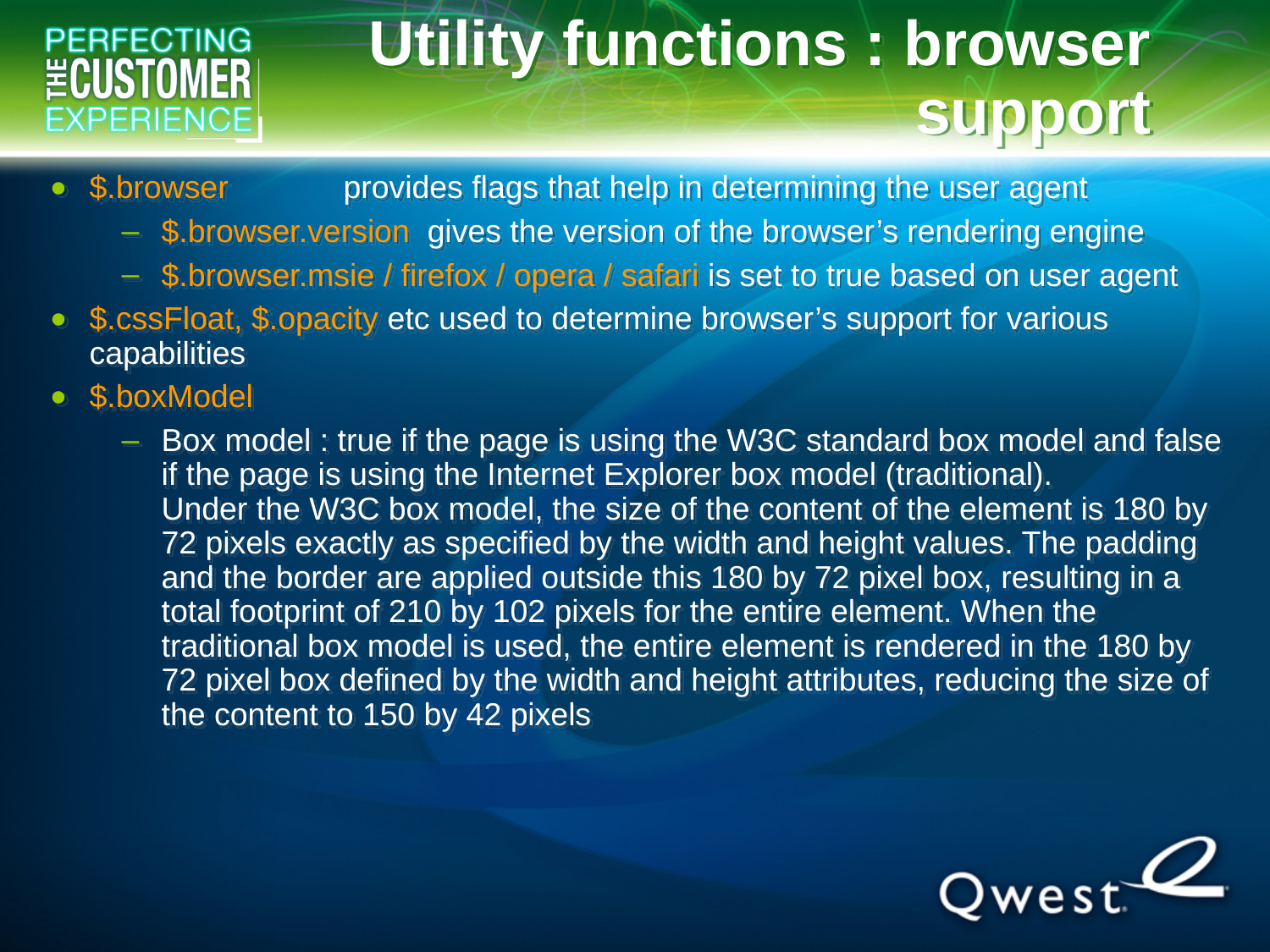

# Utility functions : browser support
$.browser	provides flags that help in determining the user agent
$.browser.version  gives the version of the browser’s rendering engine
$.browser.msie / firefox / opera / safari is set to true based on user agent
$.cssFloat, $.opacity etc used to determine browser’s support for various capabilities
$.boxModel
Box model : true if the page is using the W3C standard box model and false if the page is using the Internet Explorer box model (traditional).
Under the W3C box model, the size of the content of the element is 180 by 72 pixels exactly as specified by the width and height values. The padding and the border are applied outside this 180 by 72 pixel box, resulting in a total footprint of 210 by 102 pixels for the entire element. When the traditional box model is used, the entire element is rendered in the 180 by 72 pixel box defined by the width and height attributes, reducing the size of the content to 150 by 42 pixels